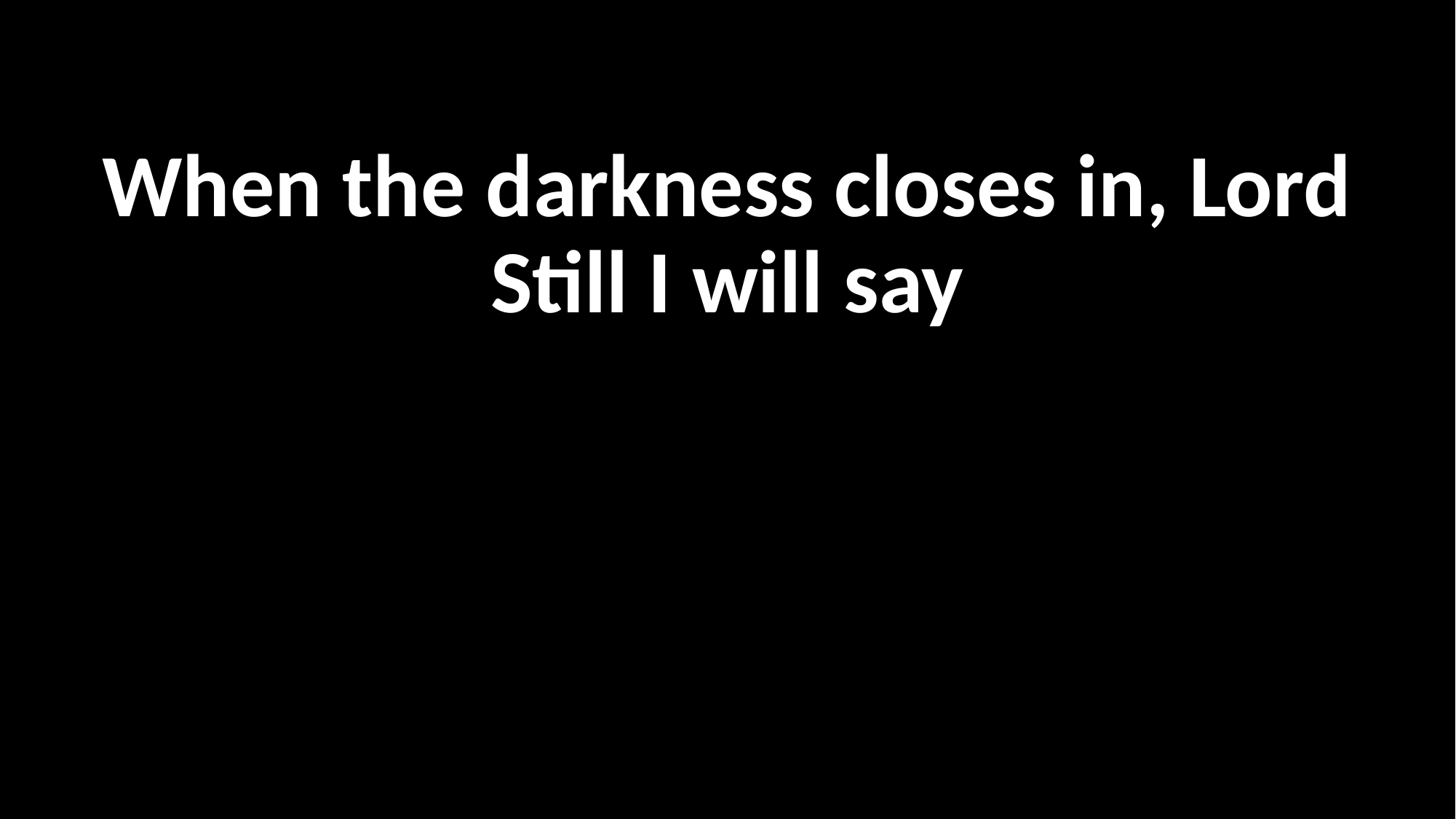

When the darkness closes in, Lord
Still I will say